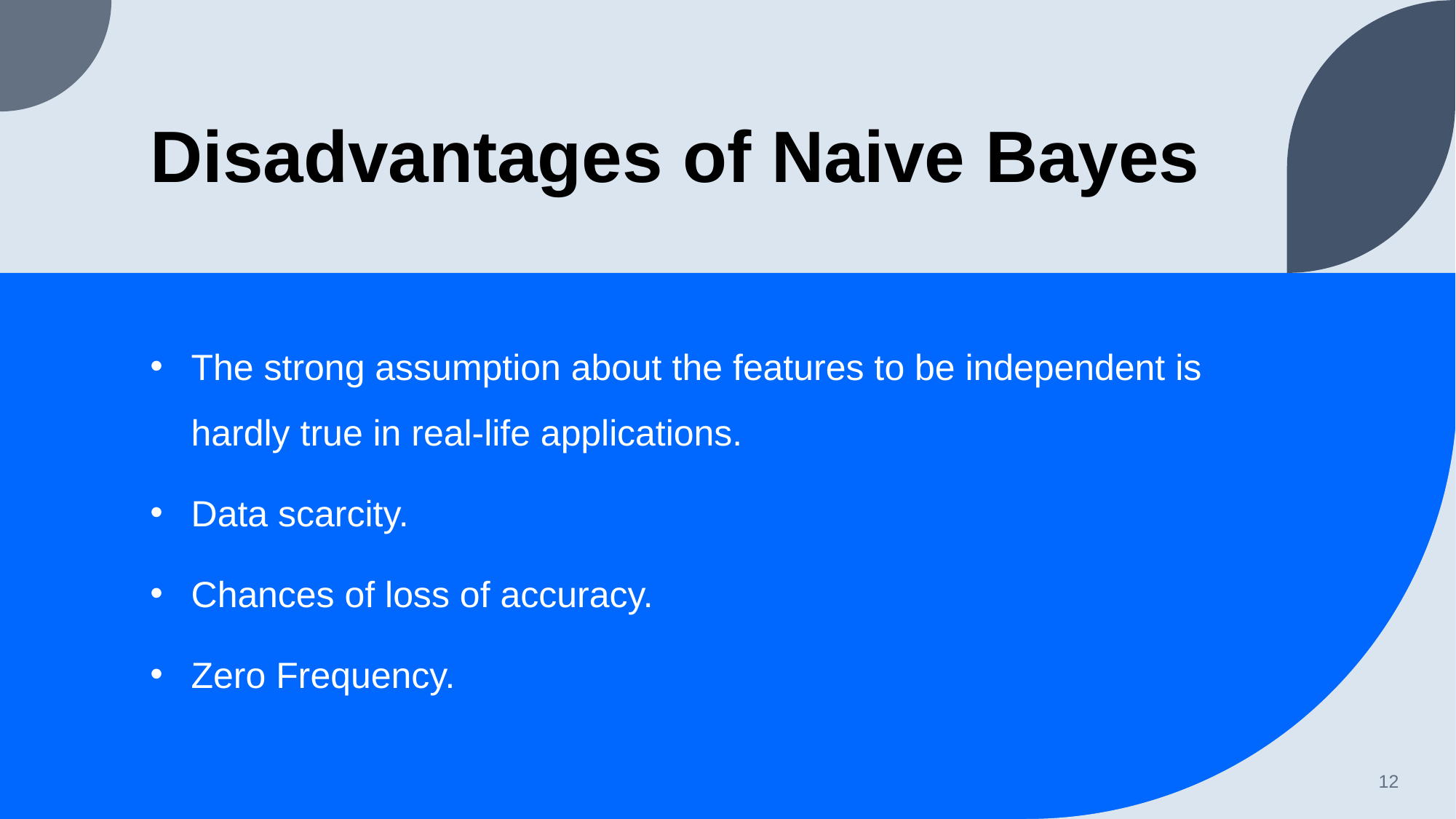

# Disadvantages of Naive Bayes
The strong assumption about the features to be independent is hardly true in real-life applications.
Data scarcity.
Chances of loss of accuracy.
Zero Frequency.

12